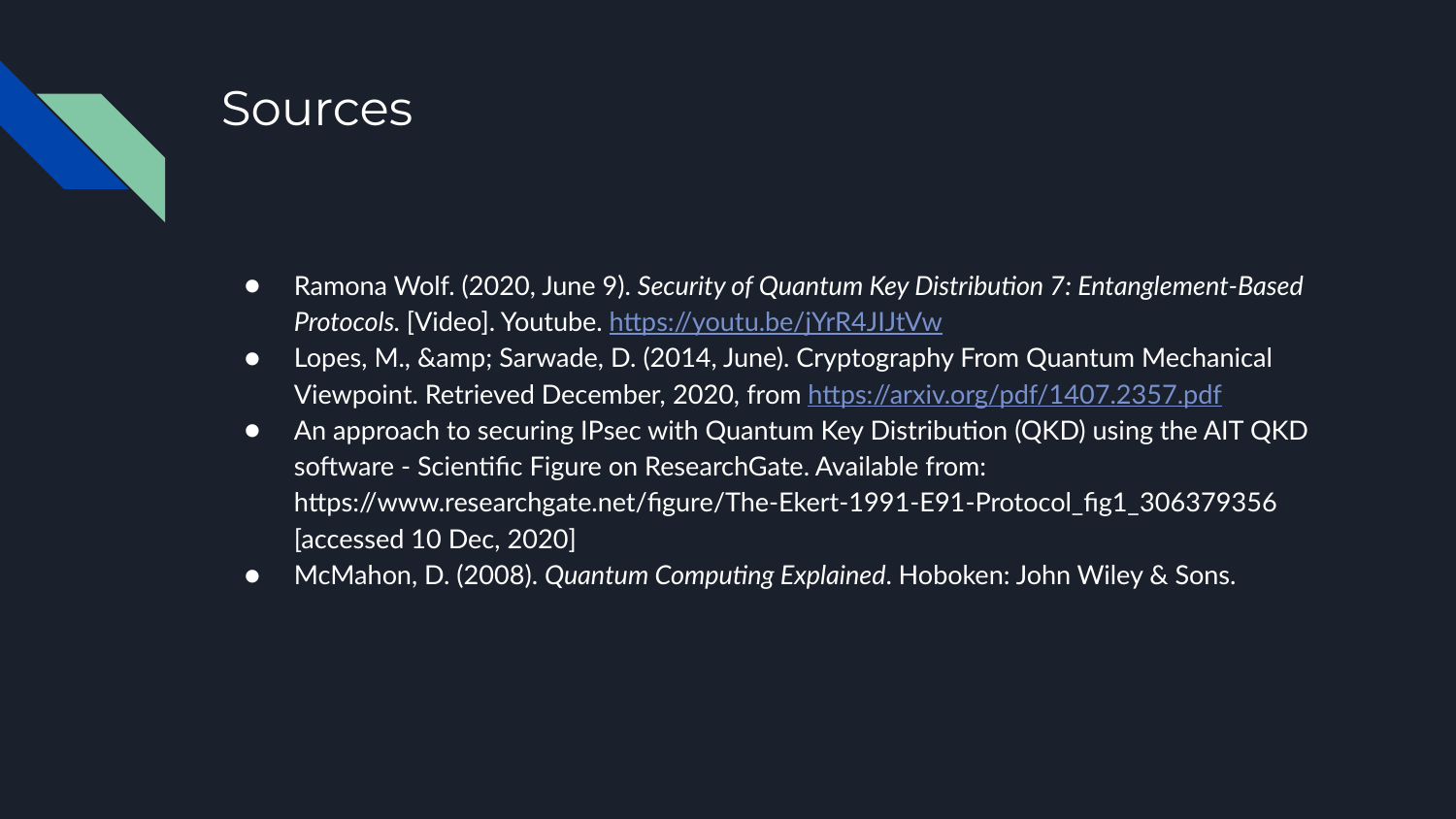

# Sources
Ramona Wolf. (2020, June 9). Security of Quantum Key Distribution 7: Entanglement-Based Protocols. [Video]. Youtube. https://youtu.be/jYrR4JIJtVw
Lopes, M., &amp; Sarwade, D. (2014, June). Cryptography From Quantum Mechanical Viewpoint. Retrieved December, 2020, from https://arxiv.org/pdf/1407.2357.pdf
An approach to securing IPsec with Quantum Key Distribution (QKD) using the AIT QKD software - Scientific Figure on ResearchGate. Available from: https://www.researchgate.net/figure/The-Ekert-1991-E91-Protocol_fig1_306379356 [accessed 10 Dec, 2020]
McMahon, D. (2008). Quantum Computing Explained. Hoboken: John Wiley & Sons.